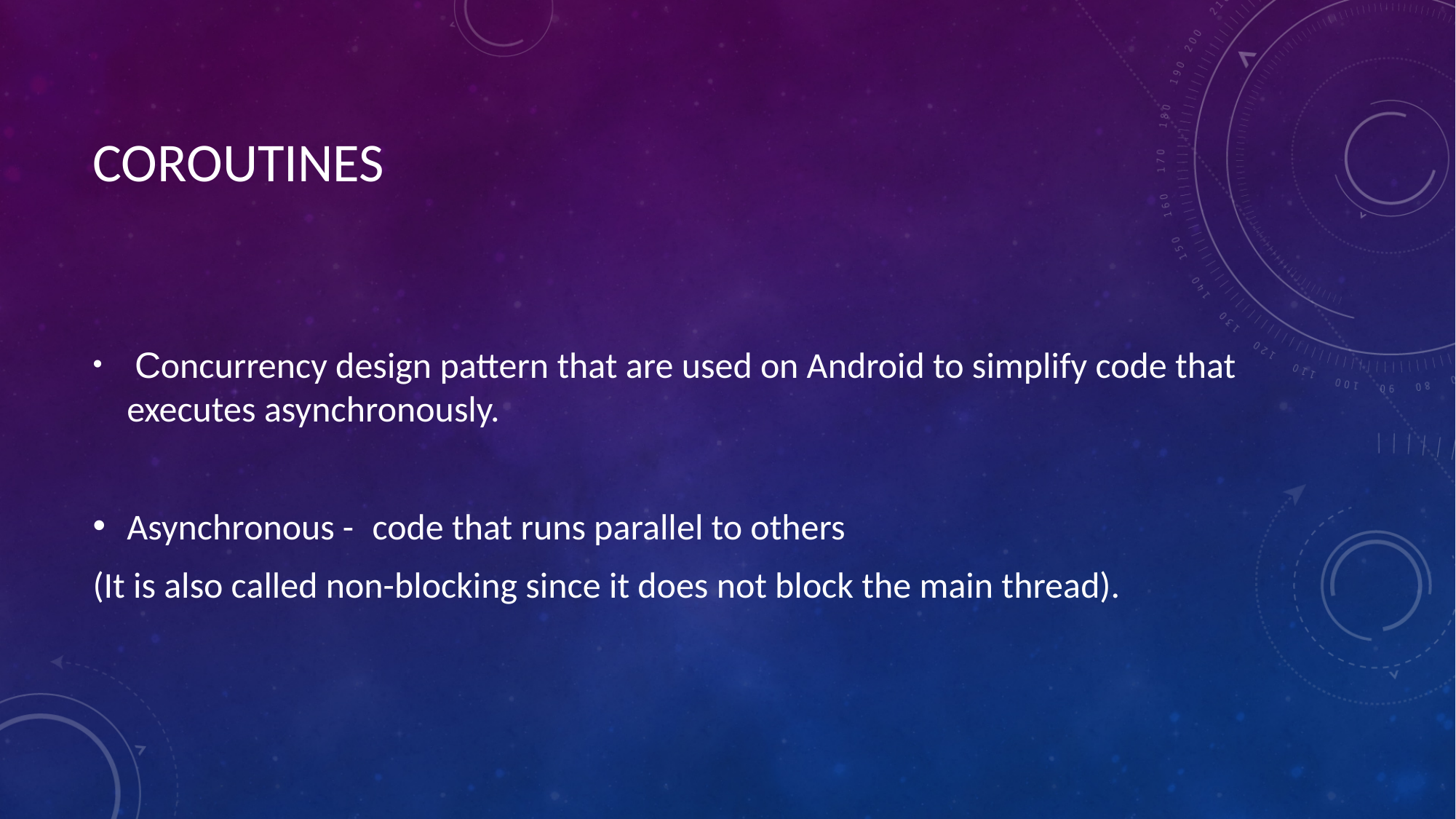

# coroutines
 Concurrency design pattern that are used on Android to simplify code that executes asynchronously.

Asynchronous -  code that runs parallel to others
(It is also called non-blocking since it does not block the main thread).